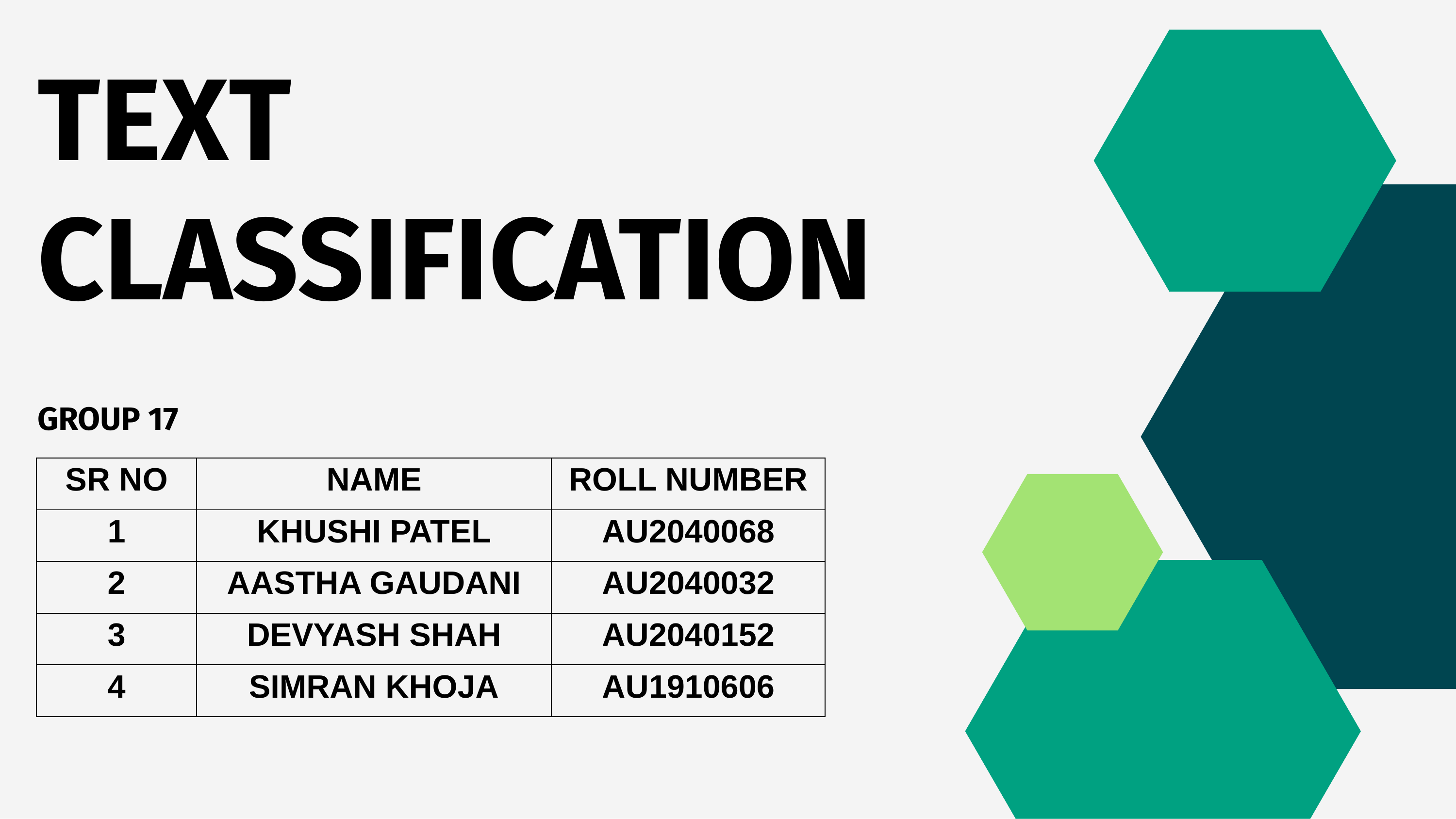

# TEXT CLASSIFICATION
GROUP 17
| SR NO | NAME | ROLL NUMBER |
| --- | --- | --- |
| 1 | KHUSHI PATEL | AU2040068 |
| 2 | AASTHA GAUDANI | AU2040032 |
| 3 | DEVYASH SHAH | AU2040152 |
| 4 | SIMRAN KHOJA | AU1910606 |